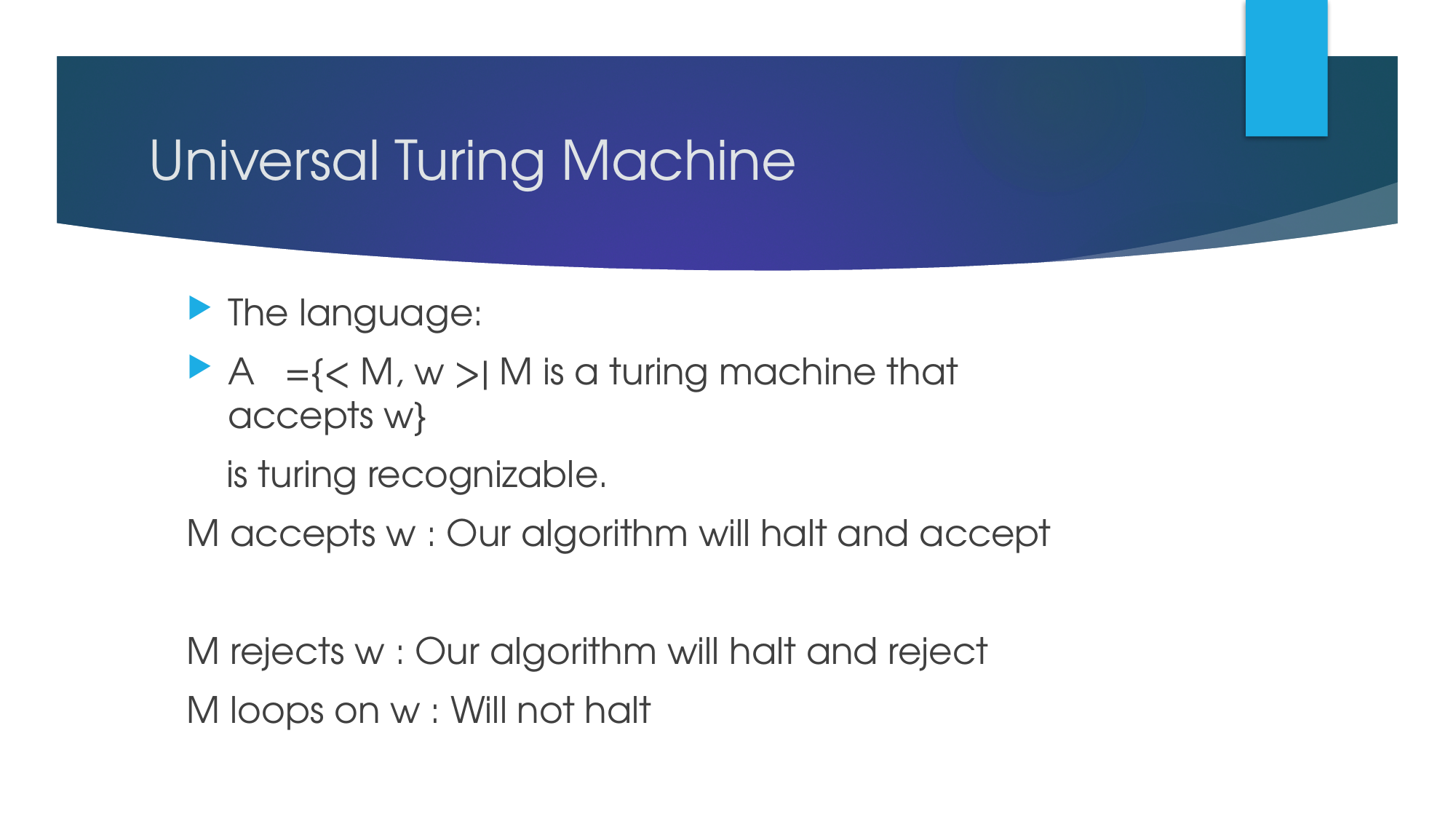

# Universal Turing Machine
The language:
A   ={< M, w >| M is a turing machine that accepts w}
    is turing recognizable.
M accepts w : Our algorithm will halt and accept

M rejects w : Our algorithm will halt and reject
M loops on w : Will not halt